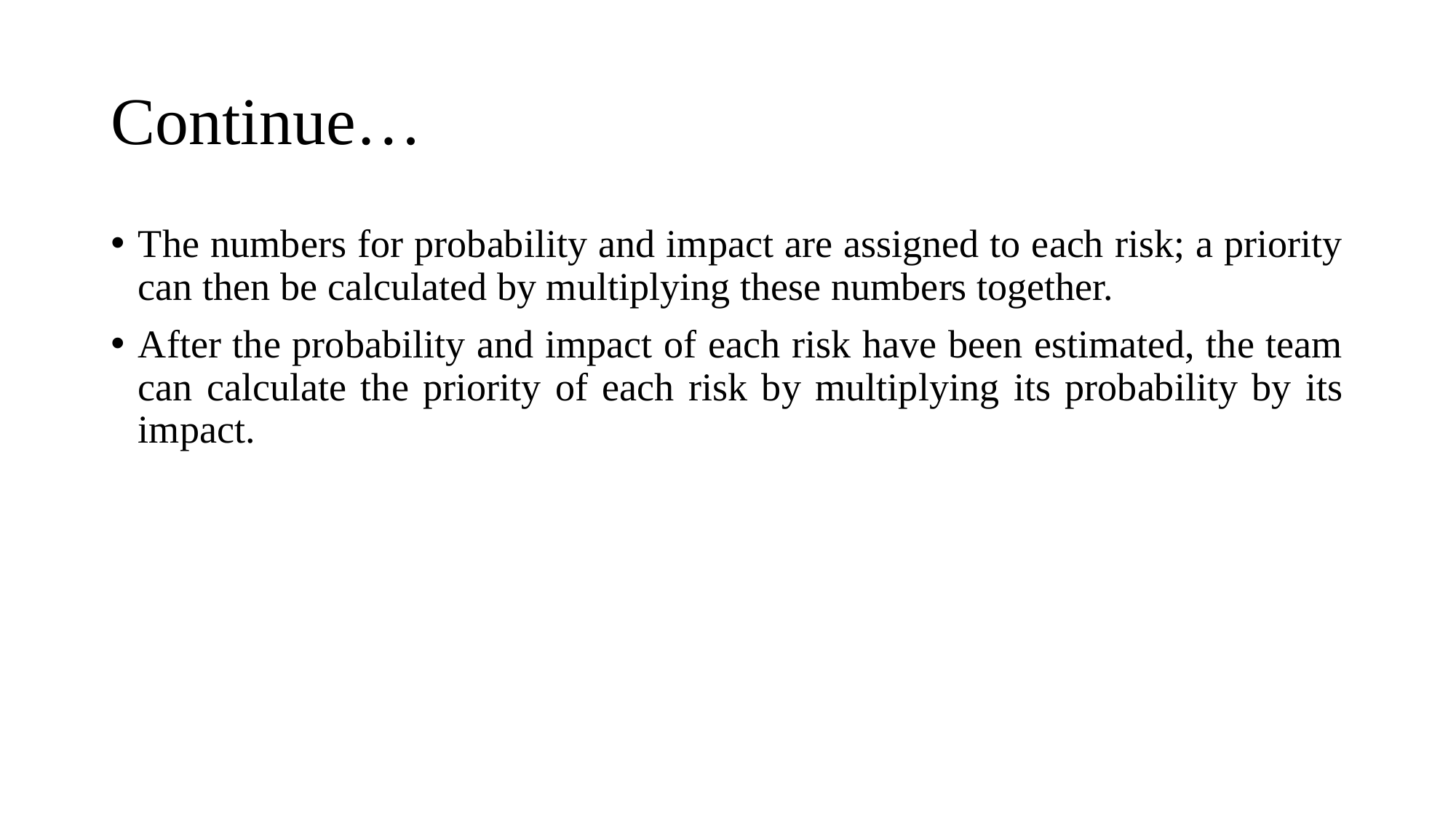

# Continue…
The numbers for probability and impact are assigned to each risk; a priority can then be calculated by multiplying these numbers together.
After the probability and impact of each risk have been estimated, the team can calculate the priority of each risk by multiplying its probability by its impact.